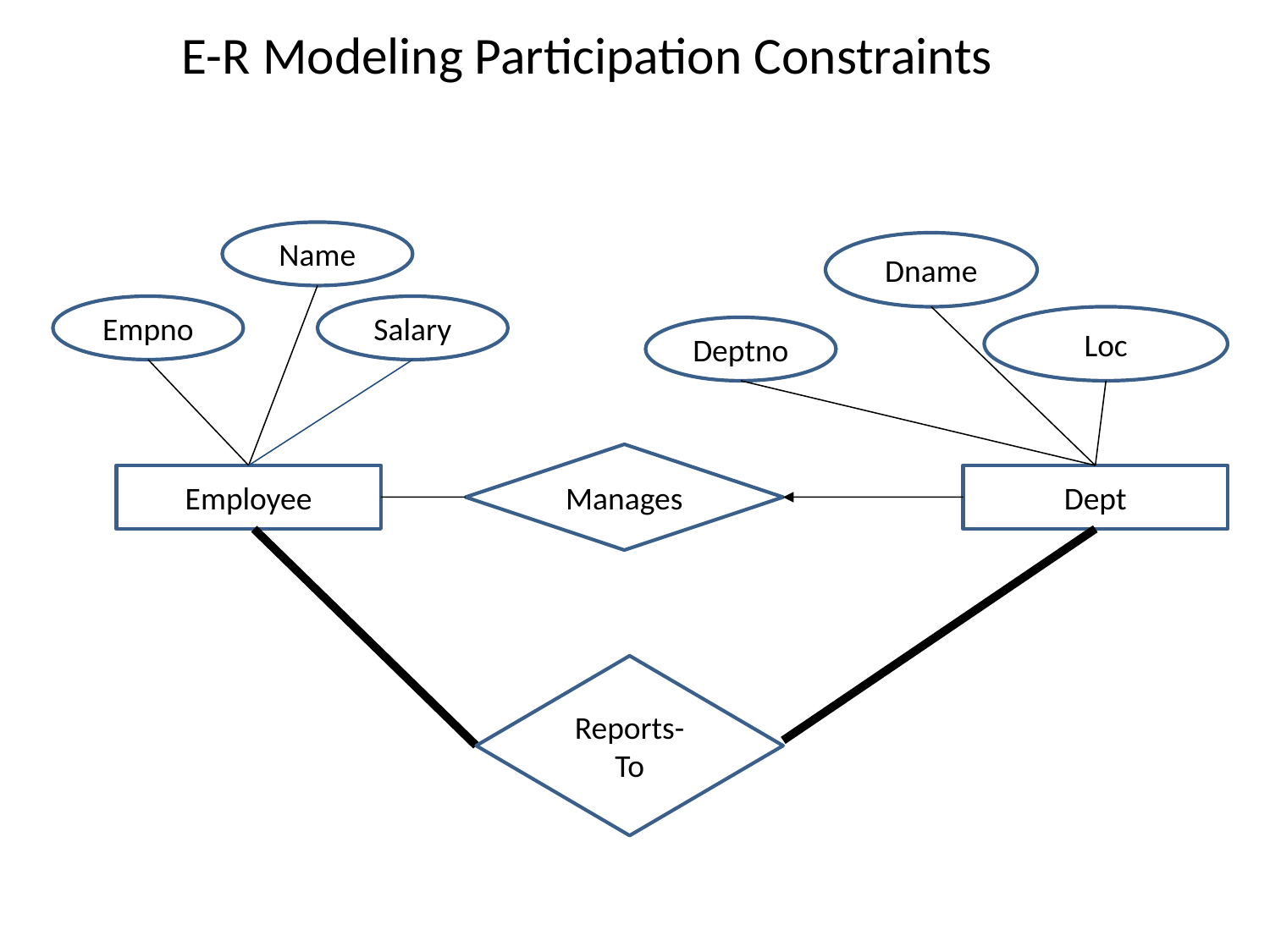

E-R Modeling Participation Constraints
Name
Dname
Empno
Salary
Loc
Deptno
Manages
Employee
Dept
Reports-To